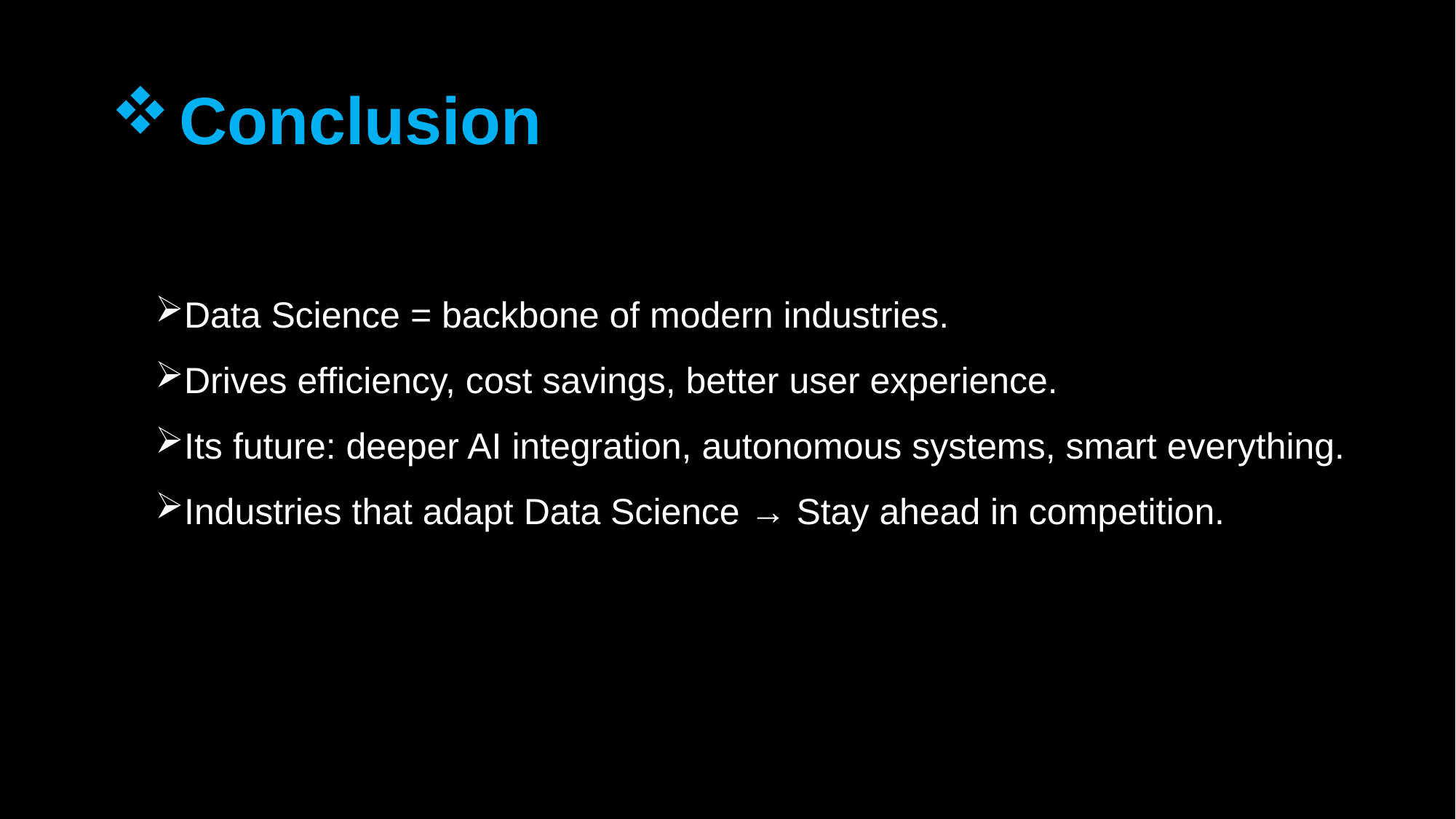

# Conclusion
Data Science = backbone of modern industries.
Drives efficiency, cost savings, better user experience.
Its future: deeper AI integration, autonomous systems, smart everything.
Industries that adapt Data Science → Stay ahead in competition.